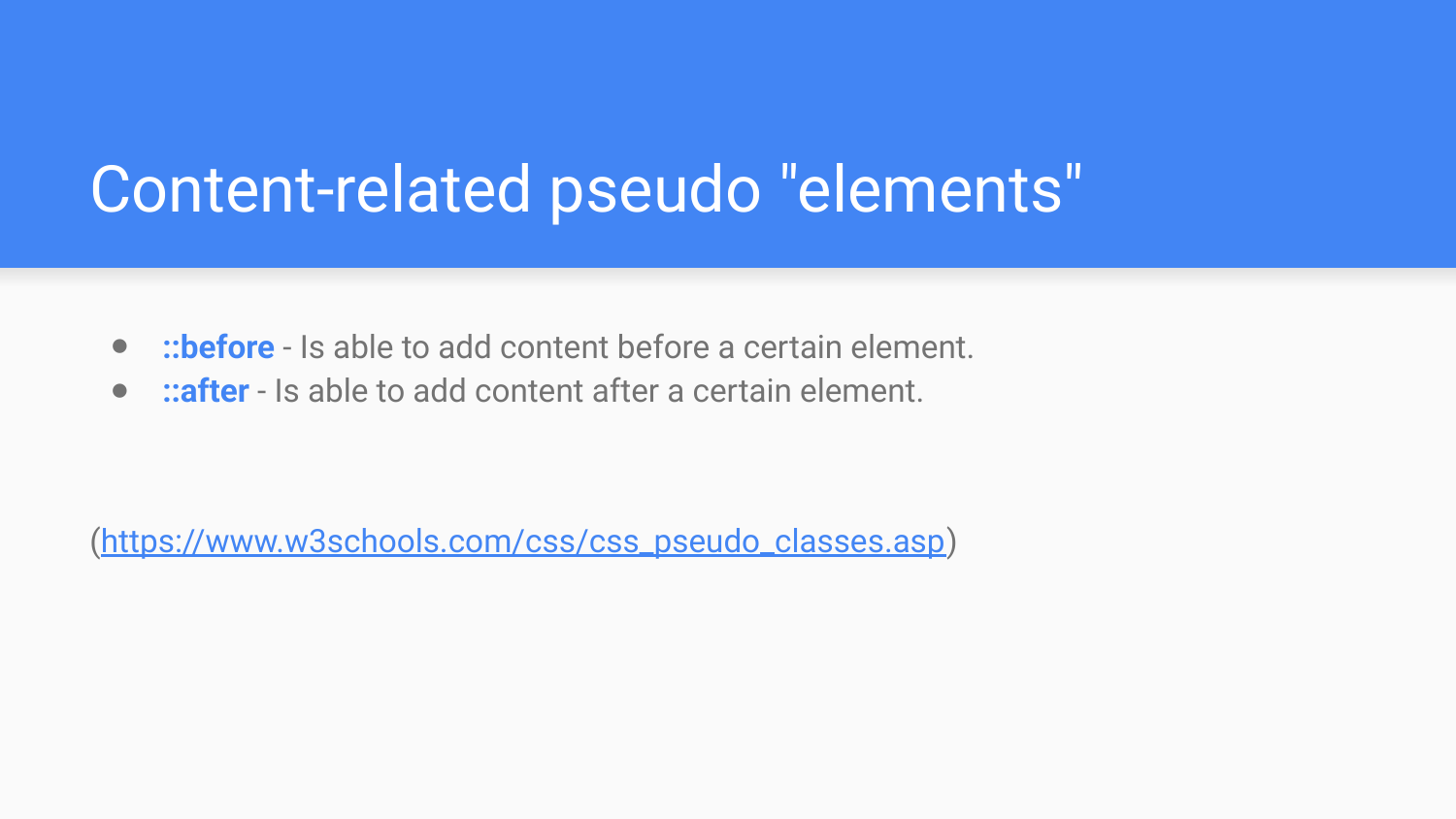

# Content-related pseudo "elements"
::before - Is able to add content before a certain element.
::after - Is able to add content after a certain element.

(https://www.w3schools.com/css/css_pseudo_classes.asp)